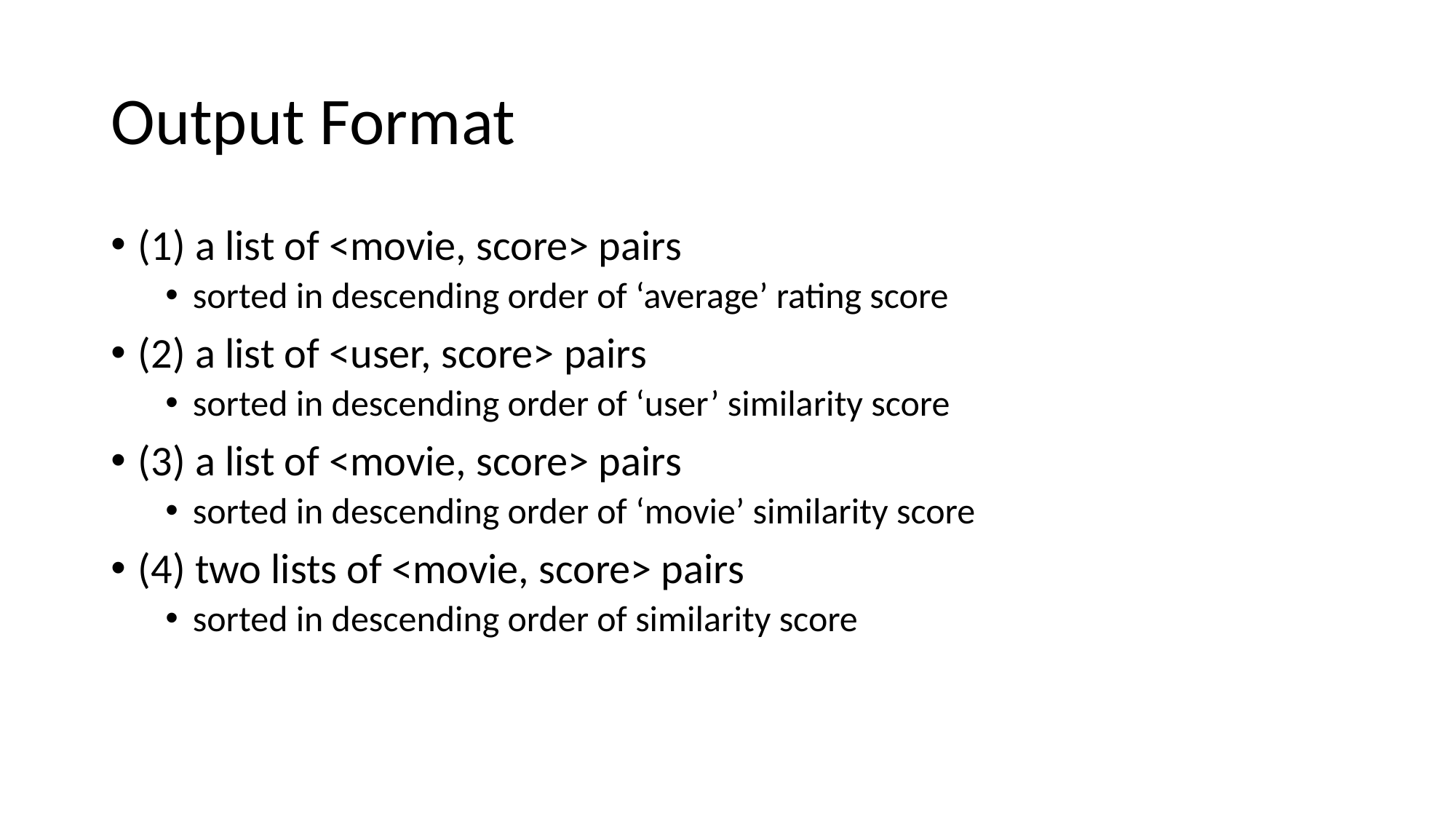

# Output Format
(1) a list of <movie, score> pairs
sorted in descending order of ‘average’ rating score
(2) a list of <user, score> pairs
sorted in descending order of ‘user’ similarity score
(3) a list of <movie, score> pairs
sorted in descending order of ‘movie’ similarity score
(4) two lists of <movie, score> pairs
sorted in descending order of similarity score